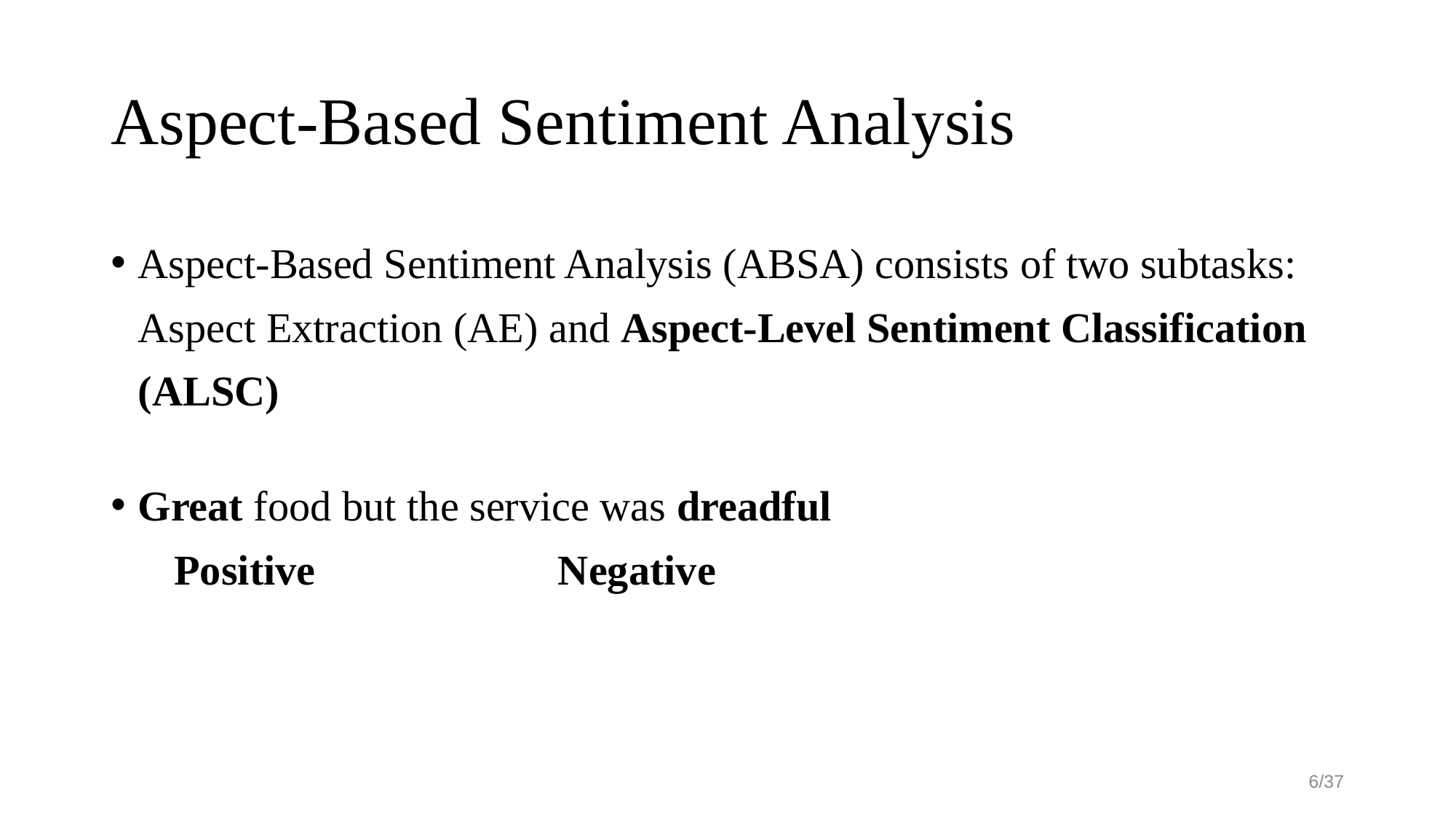

# Aspect-Based Sentiment Analysis
Aspect-Based Sentiment Analysis (ABSA) consists of two subtasks: Aspect Extraction (AE) and Aspect-Level Sentiment Classification (ALSC)

Great food but the service was dreadful
      Positive                       Negative
6/37